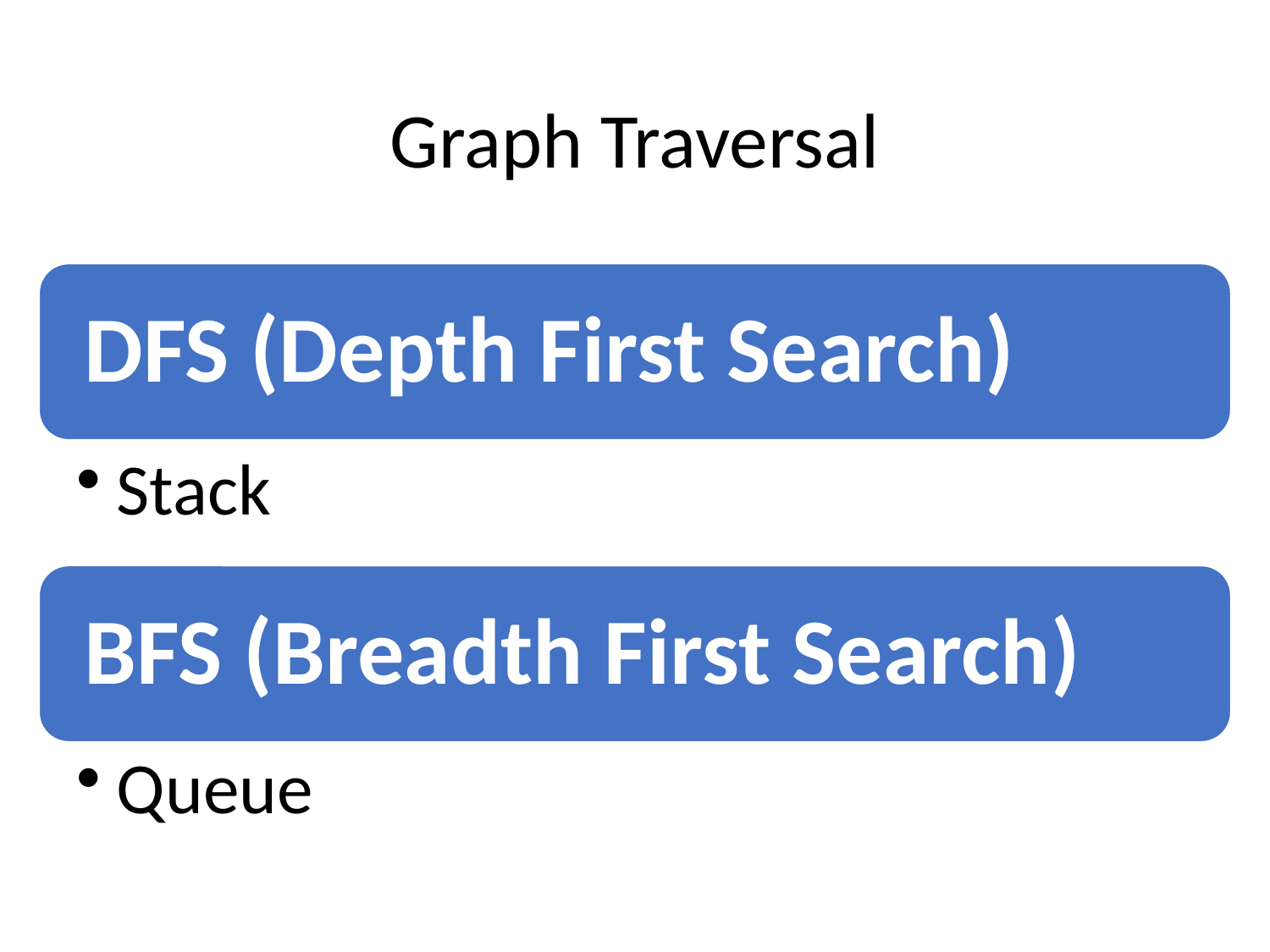

# Graph Traversal
DFS (Depth First Search)
Stack
BFS (Breadth First Search)
Queue